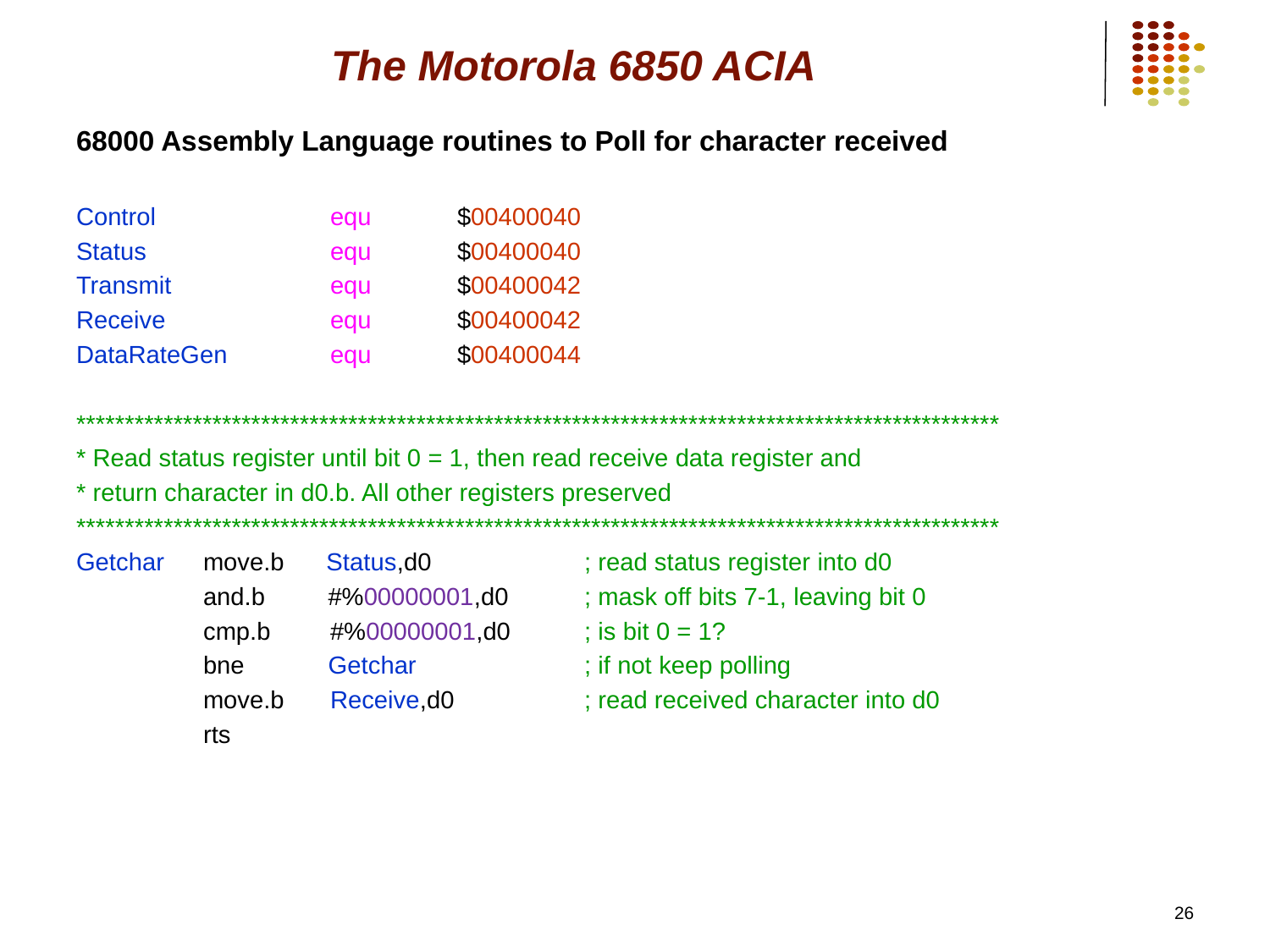

# The Motorola 6850 ACIA
68000 Assembly Language routines to Poll for character received

Control       	equ         	$00400040
Status        		equ         	$00400040
Transmit    		equ         	$00400042
Receive     		equ         	$00400042
DataRateGen    	equ	$00400044

***********************************************************************************************
* Read status register until bit 0 = 1, then read receive data register and
* return character in d0.b. All other registers preserved
***********************************************************************************************
Getchar	move.b      Status,d0		; read status register into d0
	and.b         #%00000001,d0	; mask off bits 7-1, leaving bit 0
	cmp.b	#%00000001,d0	; is bit 0 = 1?
	bne            Getchar		; if not keep polling
	move.b 	Receive,d0		; read received character into d0
	rts
26